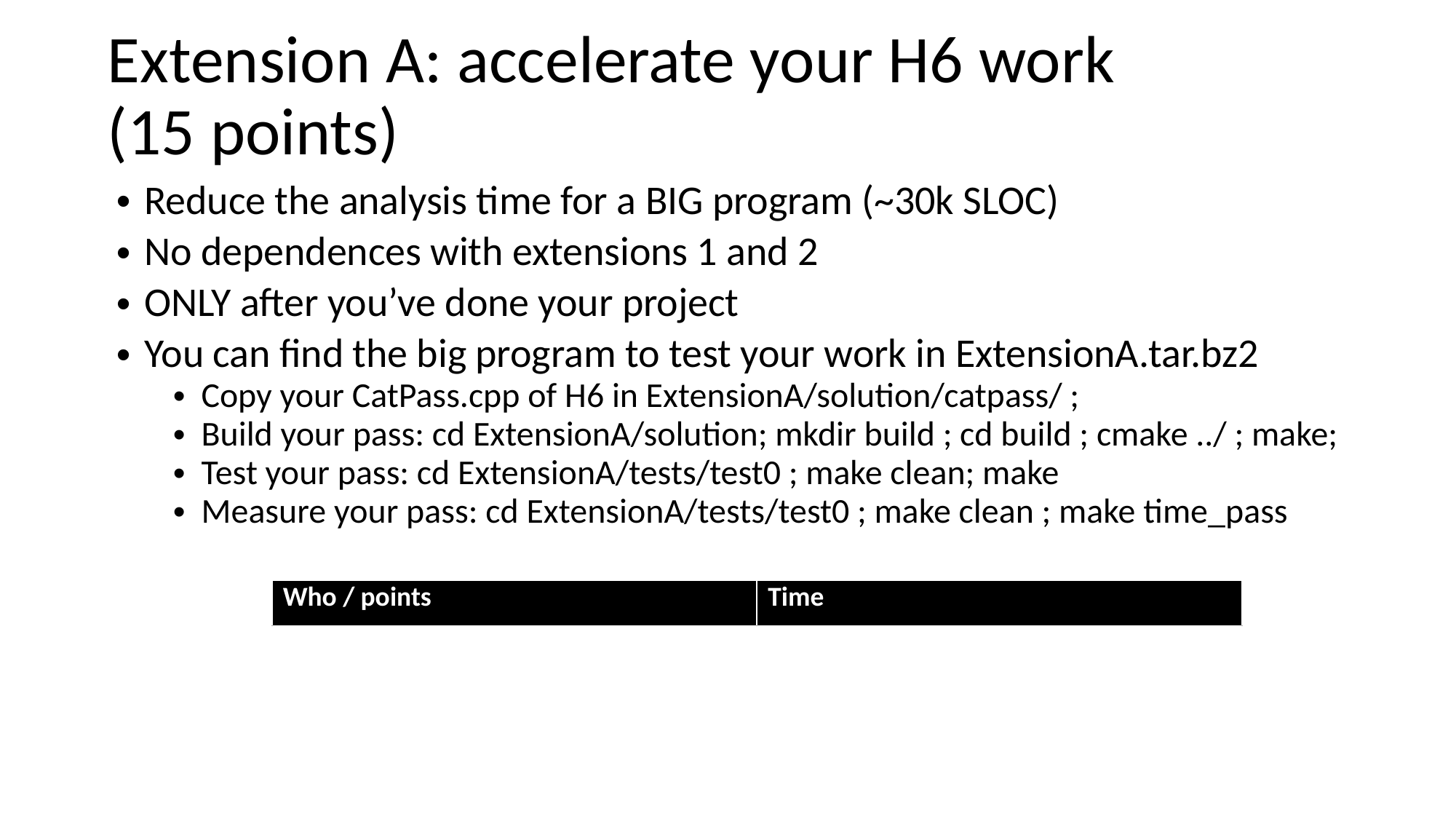

# Extension A: accelerate your H6 work (15 points)
Reduce the analysis time for a BIG program (~30k SLOC)
No dependences with extensions 1 and 2
ONLY after you’ve done your project
You can find the big program to test your work in ExtensionA.tar.bz2
Copy your CatPass.cpp of H6 in ExtensionA/solution/catpass/ ;
Build your pass: cd ExtensionA/solution; mkdir build ; cd build ; cmake ../ ; make;
Test your pass: cd ExtensionA/tests/test0 ; make clean; make
Measure your pass: cd ExtensionA/tests/test0 ; make clean ; make time_pass
| Who / points | Time |
| --- | --- |
| ALL | > 50 minutes (sorry I got bored waiting…) |
| 5 points | < 30 seconds |
| 15 points | < 1 second |
| What can be obtained | 0.15 seconds |